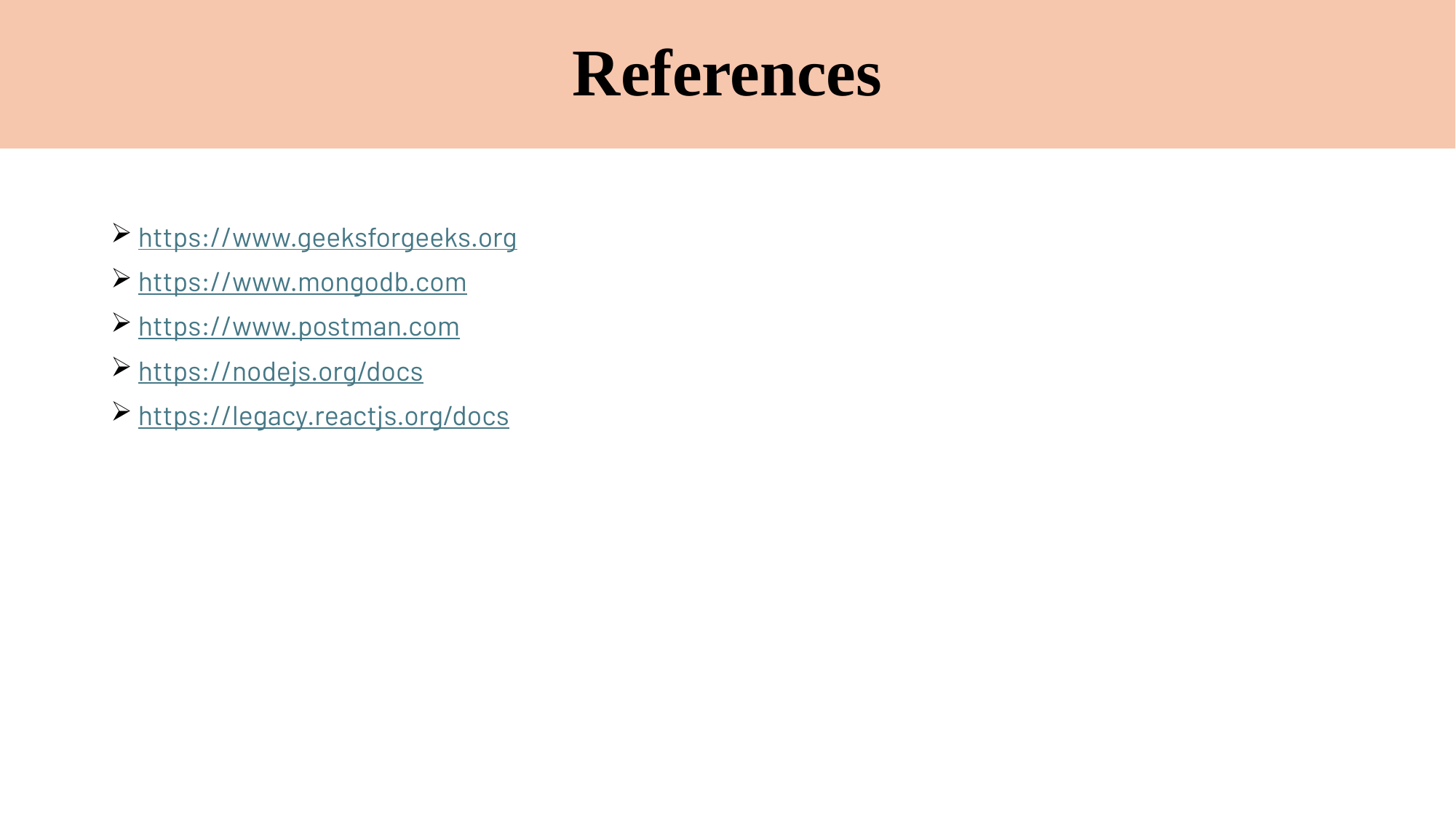

# References
https://www.geeksforgeeks.org
https://www.mongodb.com
https://www.postman.com
https://nodejs.org/docs
https://legacy.reactjs.org/docs